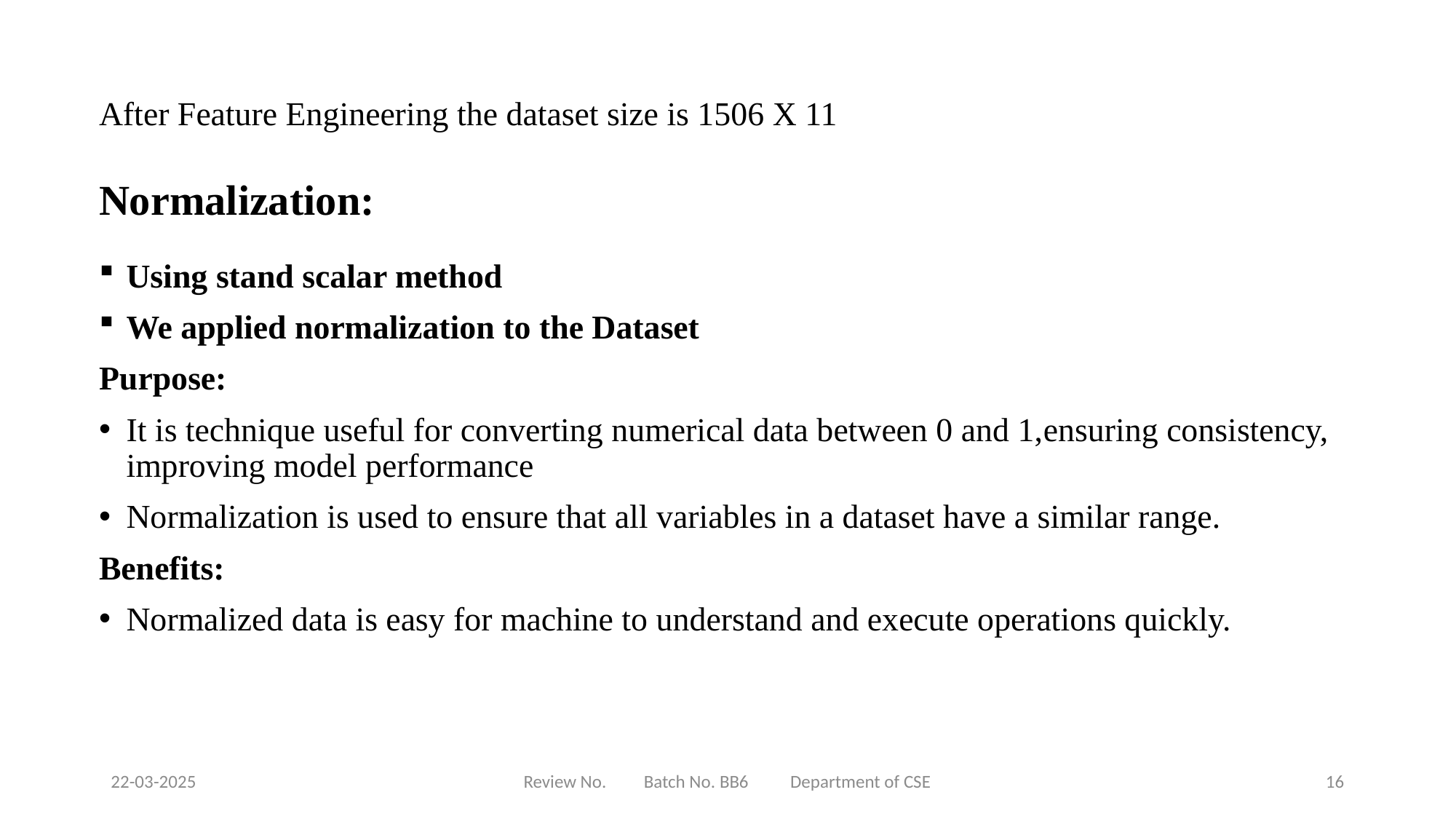

# After Feature Engineering the dataset size is 1506 X 11 Normalization:
Using stand scalar method
We applied normalization to the Dataset
Purpose:
It is technique useful for converting numerical data between 0 and 1,ensuring consistency, improving model performance
Normalization is used to ensure that all variables in a dataset have a similar range.
Benefits:
Normalized data is easy for machine to understand and execute operations quickly.

22-03-2025
Review No.         Batch No. BB6          Department of CSE
16